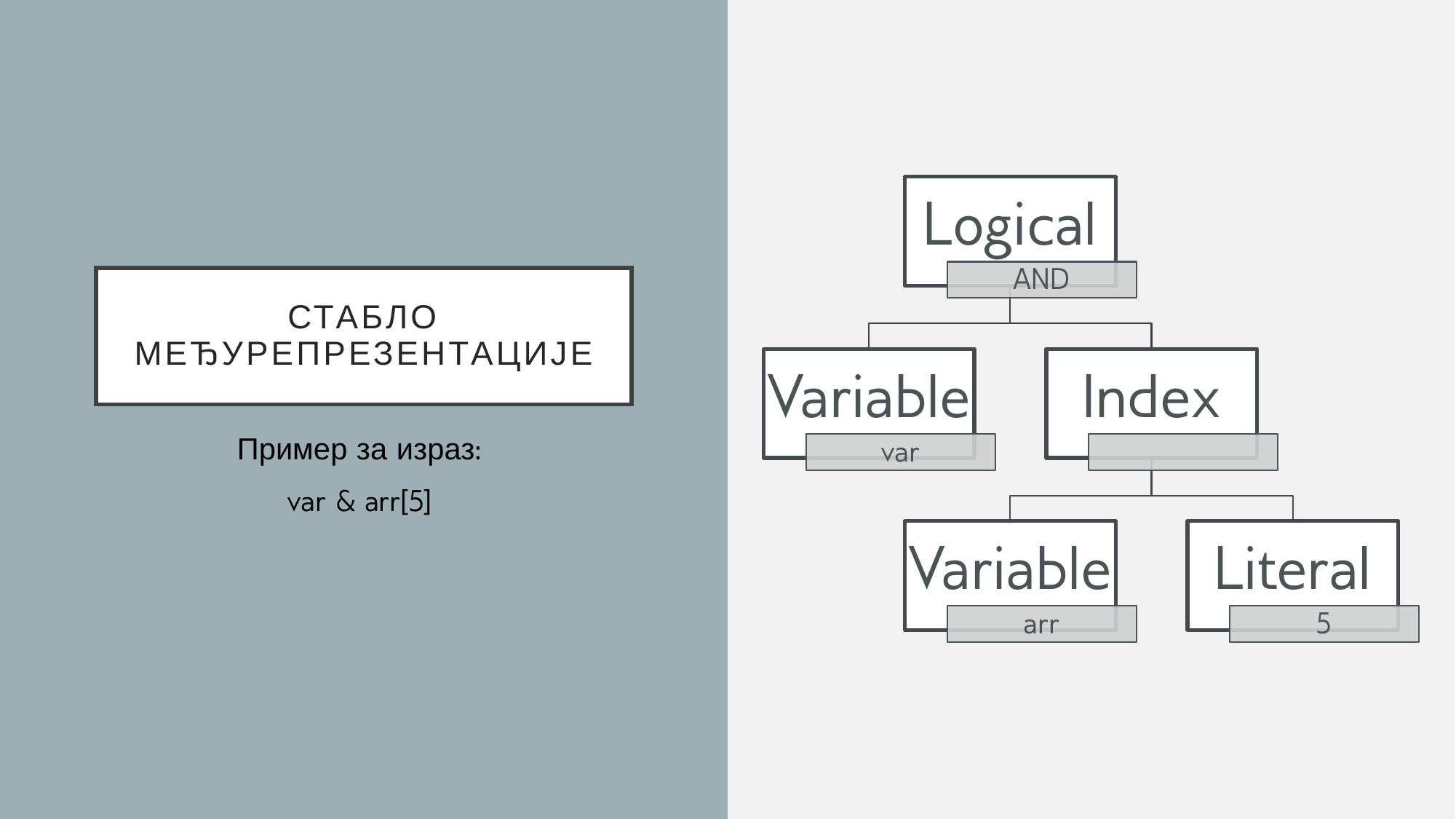

Logical
AND
Variable
var
Index

Variable
arr
Literal
5
# стабло међурепрезентације
Пример за израз:
var & arr[5]